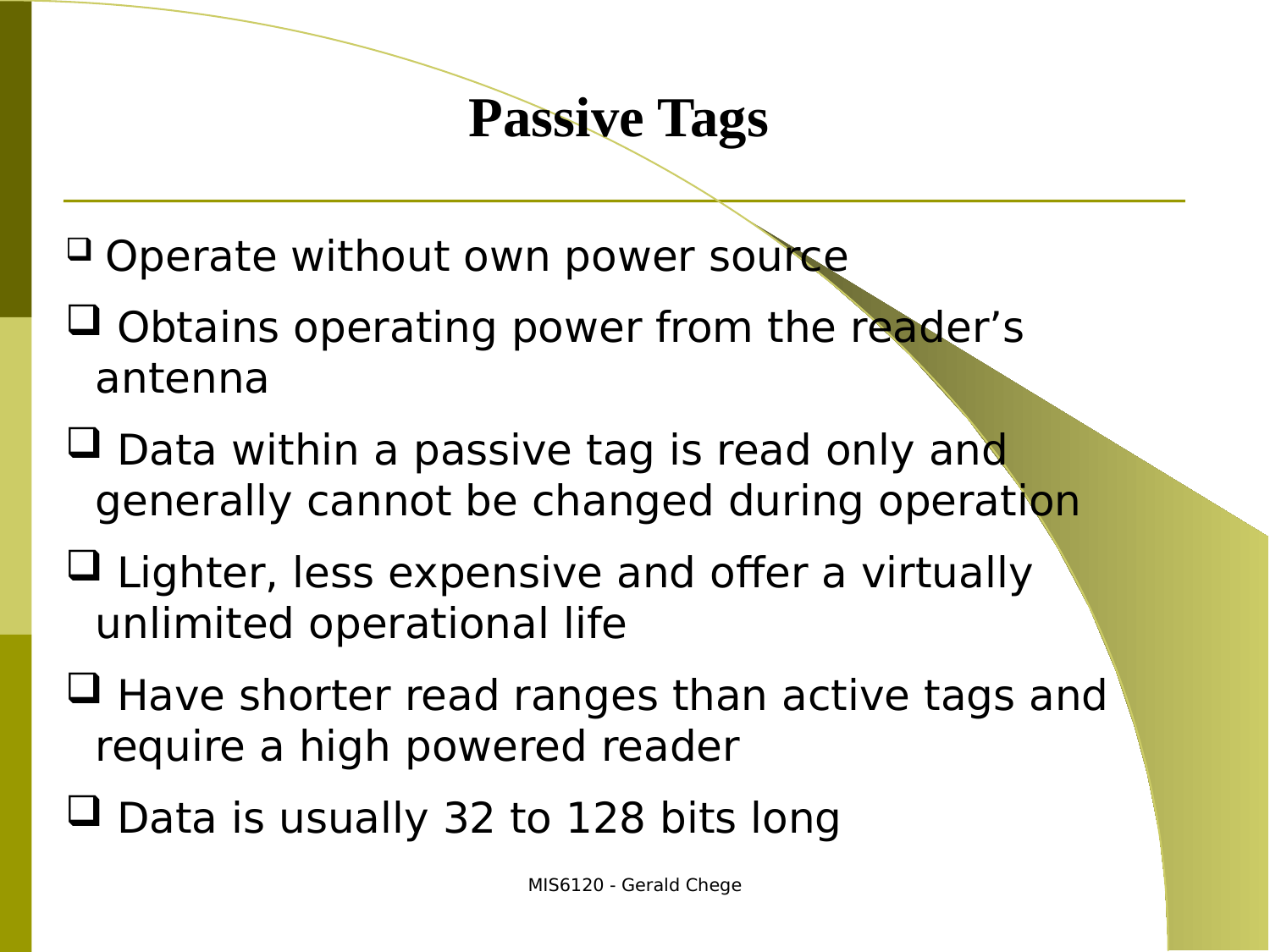

Passive Tags
 Operate without own power source
 Obtains operating power from the reader’s antenna
 Data within a passive tag is read only and generally cannot be changed during operation
 Lighter, less expensive and offer a virtually unlimited operational life
 Have shorter read ranges than active tags and require a high powered reader
 Data is usually 32 to 128 bits long

MIS6120 - Gerald Chege